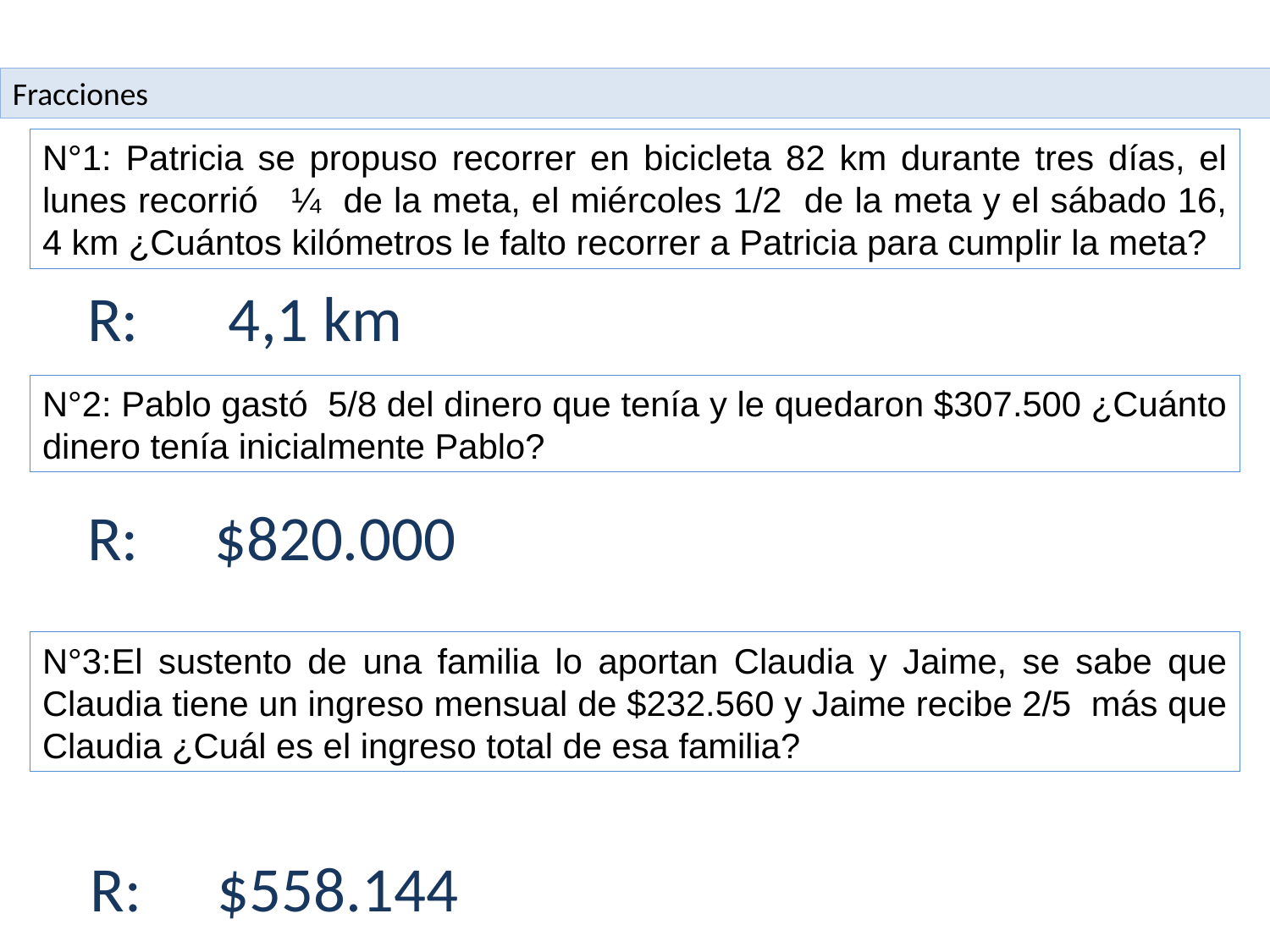

Fracciones
N°1: Patricia se propuso recorrer en bicicleta 82 km durante tres días, el lunes recorrió   ¼  de la meta, el miércoles 1/2  de la meta y el sábado 16, 4 km ¿Cuántos kilómetros le falto recorrer a Patricia para cumplir la meta?
R:	 4,1 km
N°2: Pablo gastó  5/8 del dinero que tenía y le quedaron $307.500 ¿Cuánto dinero tenía inicialmente Pablo?
R:	$820.000
N°3:El sustento de una familia lo aportan Claudia y Jaime, se sabe que Claudia tiene un ingreso mensual de $232.560 y Jaime recibe 2/5  más que Claudia ¿Cuál es el ingreso total de esa familia?
R:	$558.144